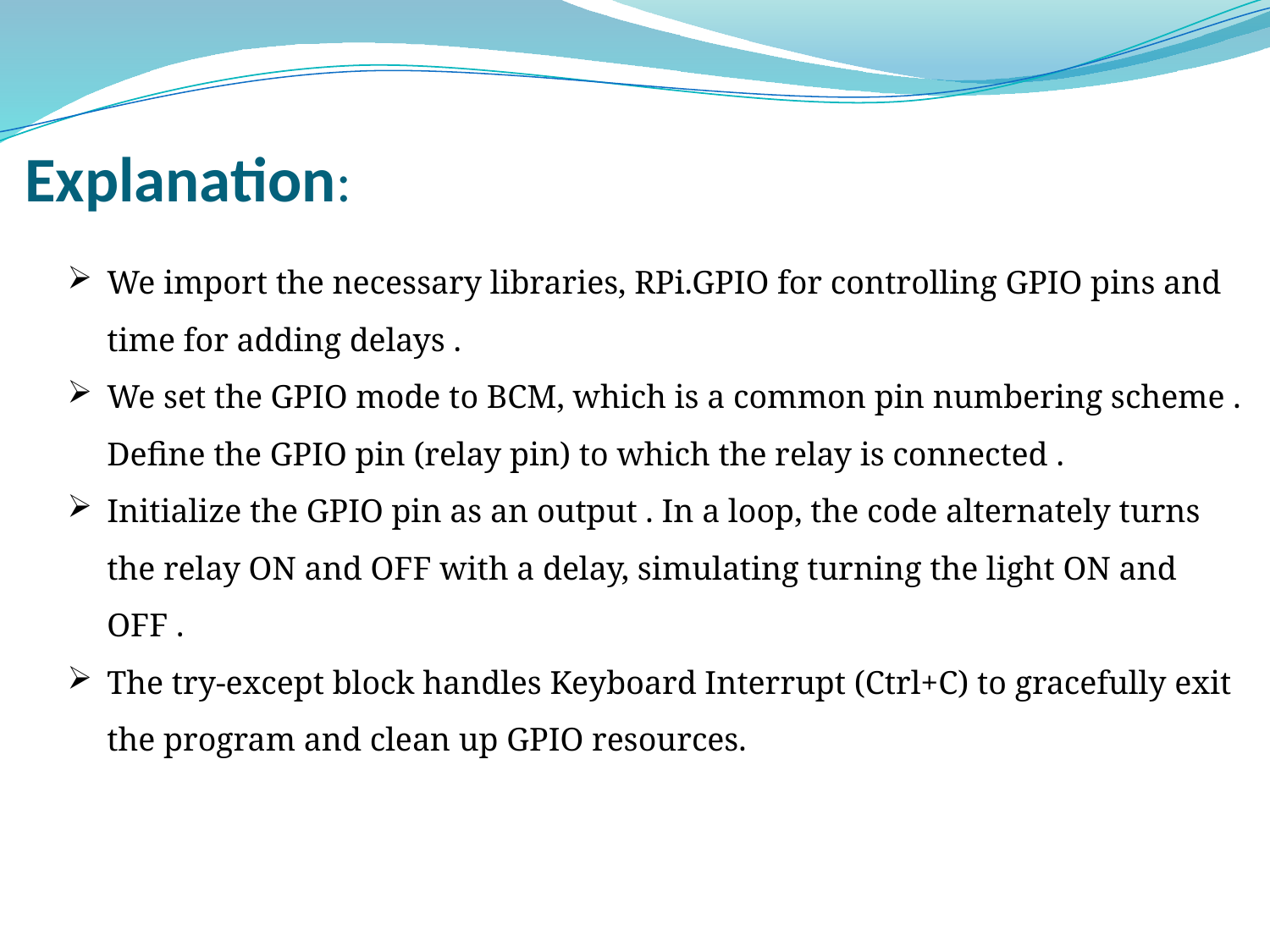

# Explanation:
We import the necessary libraries, RPi.GPIO for controlling GPIO pins and time for adding delays .
We set the GPIO mode to BCM, which is a common pin numbering scheme . Define the GPIO pin (relay pin) to which the relay is connected .
Initialize the GPIO pin as an output . In a loop, the code alternately turns the relay ON and OFF with a delay, simulating turning the light ON and OFF .
The try-except block handles Keyboard Interrupt (Ctrl+C) to gracefully exit the program and clean up GPIO resources.